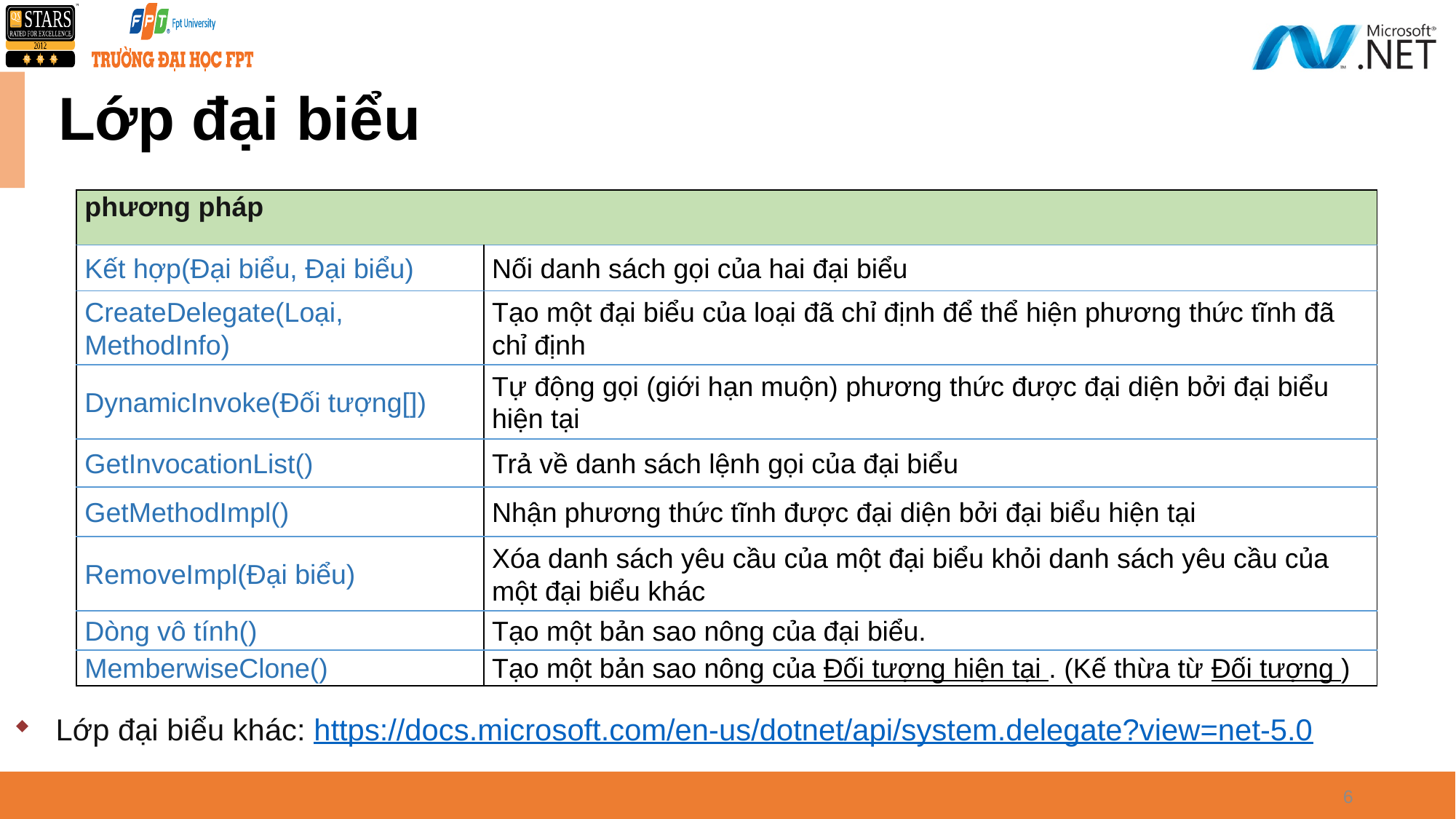

# Lớp đại biểu
| phương pháp | Sự miêu tả |
| --- | --- |
| Kết hợp(Đại biểu, Đại biểu) | Nối danh sách gọi của hai đại biểu |
| CreateDelegate(Loại, MethodInfo) | Tạo một đại biểu của loại đã chỉ định để thể hiện phương thức tĩnh đã chỉ định |
| DynamicInvoke(Đối tượng[]) | Tự động gọi (giới hạn muộn) phương thức được đại diện bởi đại biểu hiện tại |
| GetInvocationList() | Trả về danh sách lệnh gọi của đại biểu |
| GetMethodImpl() | Nhận phương thức tĩnh được đại diện bởi đại biểu hiện tại |
| RemoveImpl(Đại biểu) | Xóa danh sách yêu cầu của một đại biểu khỏi danh sách yêu cầu của một đại biểu khác |
| Dòng vô tính() | Tạo một bản sao nông của đại biểu. |
| MemberwiseClone() | Tạo một bản sao nông của Đối tượng hiện tại . (Kế thừa từ Đối tượng ) |
Lớp đại biểu khác: https://docs.microsoft.com/en-us/dotnet/api/system.delegate?view=net-5.0
6